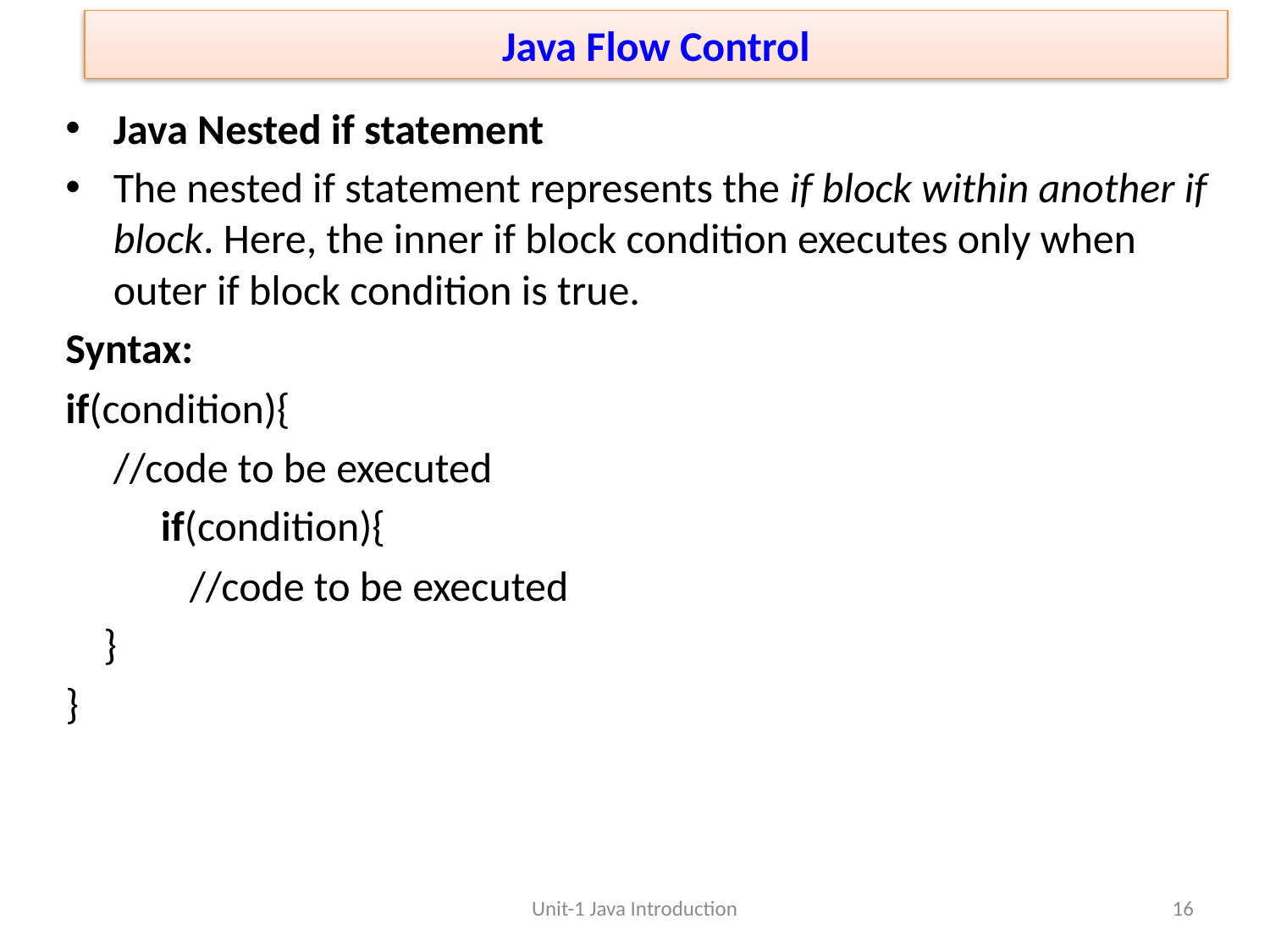

# Java Flow Control
Java Nested if statement
The nested if statement represents the if block within another if block. Here, the inner if block condition executes only when outer if block condition is true.
Syntax:
if(condition){
     //code to be executed
          if(condition){
             //code to be executed
    }
}
Unit-1 Java Introduction
16